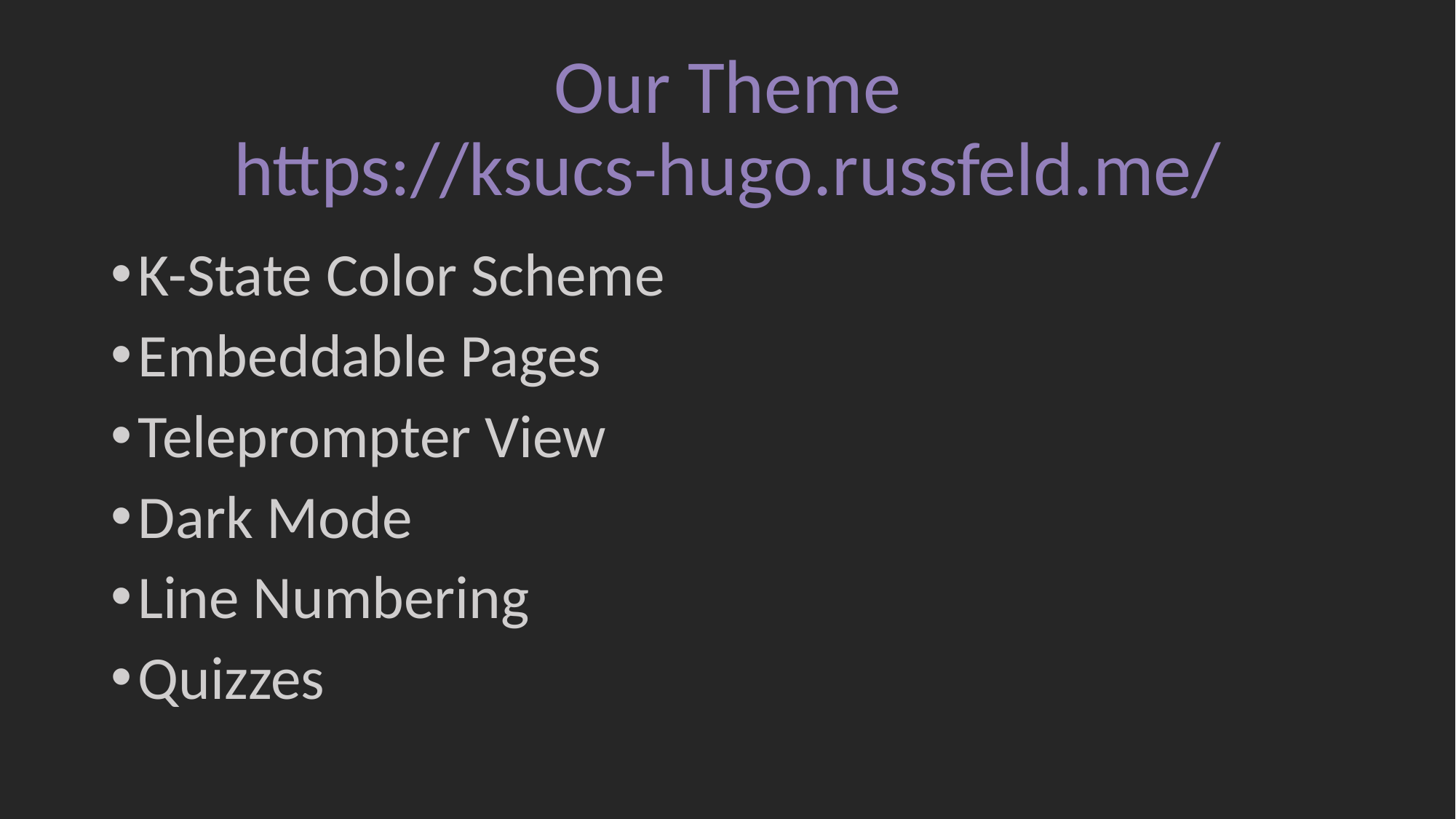

# Our Theme https://ksucs-hugo.russfeld.me/
K-State Color Scheme
Embeddable Pages
Teleprompter View
Dark Mode
Line Numbering
Quizzes